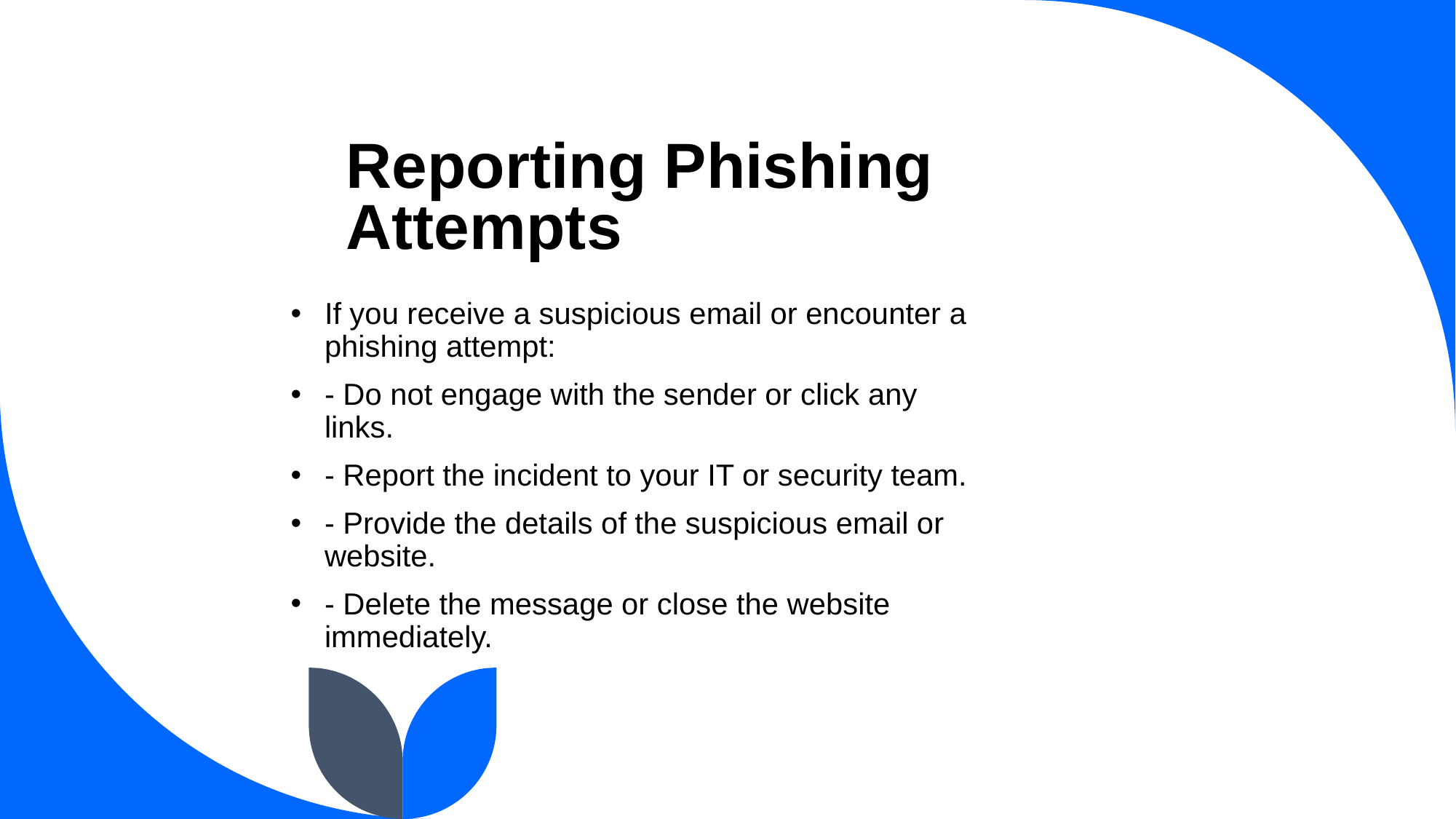

# Reporting Phishing Attempts
If you receive a suspicious email or encounter a phishing attempt:
- Do not engage with the sender or click any links.
- Report the incident to your IT or security team.
- Provide the details of the suspicious email or website.
- Delete the message or close the website immediately.